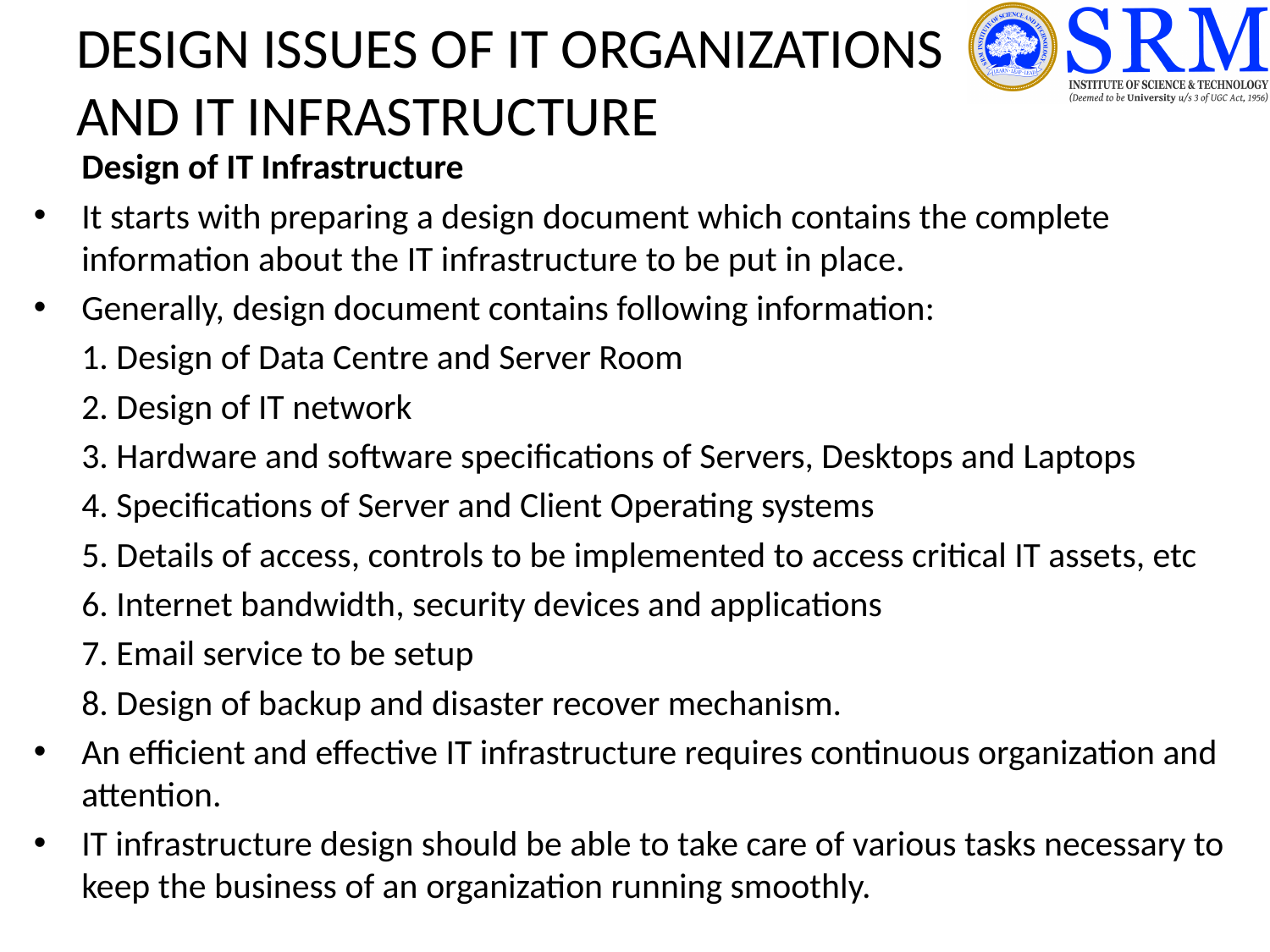

# DESIGN ISSUES OF IT ORGANIZATIONS AND IT INFRASTRUCTURE
	Design of IT Infrastructure
It starts with preparing a design document which contains the complete information about the IT infrastructure to be put in place.
Generally, design document contains following information:
	1. Design of Data Centre and Server Room
	2. Design of IT network
	3. Hardware and software specifications of Servers, Desktops and Laptops
	4. Specifications of Server and Client Operating systems
	5. Details of access, controls to be implemented to access critical IT assets, etc
	6. Internet bandwidth, security devices and applications
	7. Email service to be setup
	8. Design of backup and disaster recover mechanism.
An efficient and effective IT infrastructure requires continuous organization and attention.
IT infrastructure design should be able to take care of various tasks necessary to keep the business of an organization running smoothly.